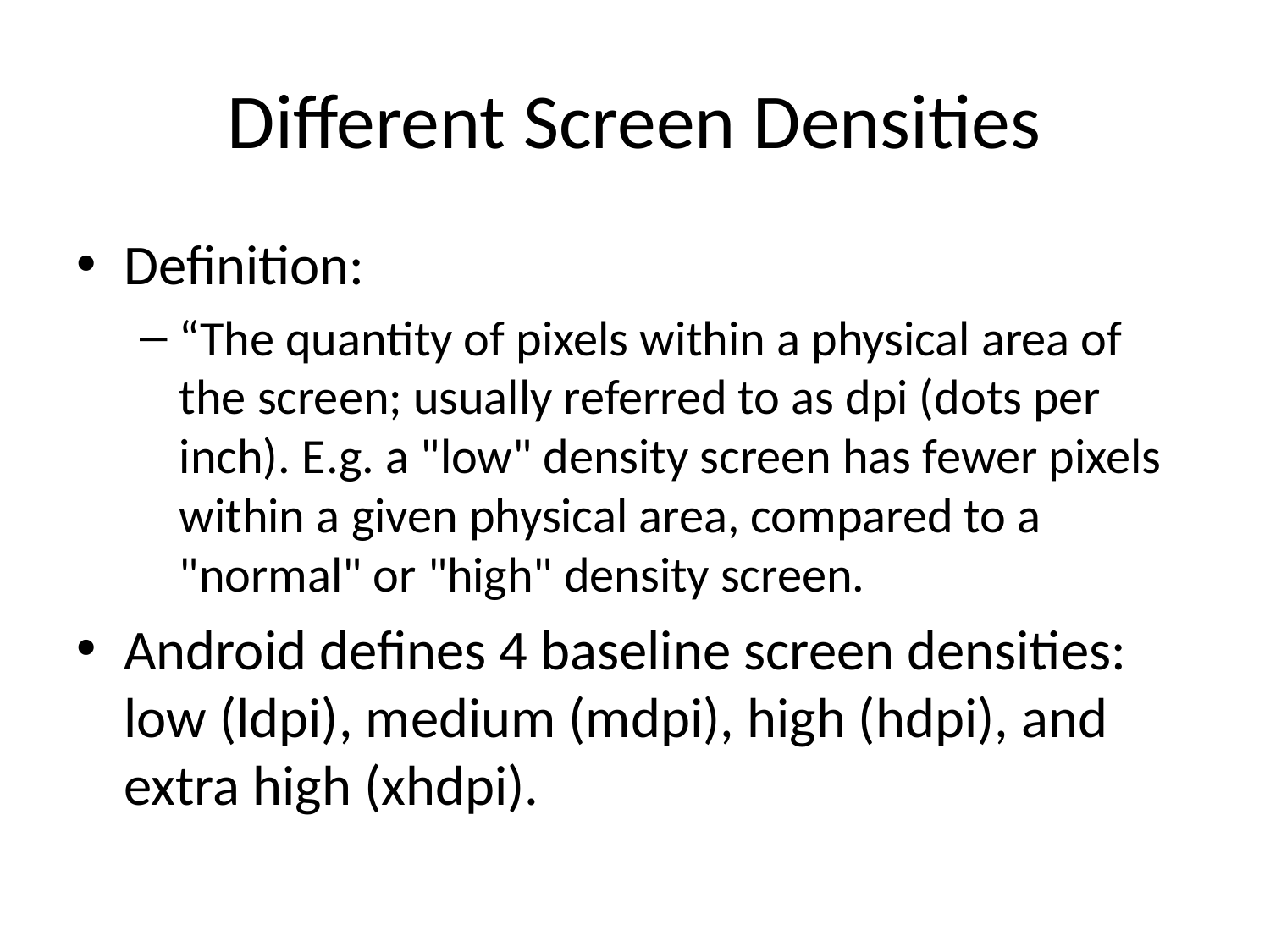

# Different Screen Densities
Definition:
“The quantity of pixels within a physical area of the screen; usually referred to as dpi (dots per inch). E.g. a "low" density screen has fewer pixels within a given physical area, compared to a "normal" or "high" density screen.
Android defines 4 baseline screen densities: low (ldpi), medium (mdpi), high (hdpi), and extra high (xhdpi).